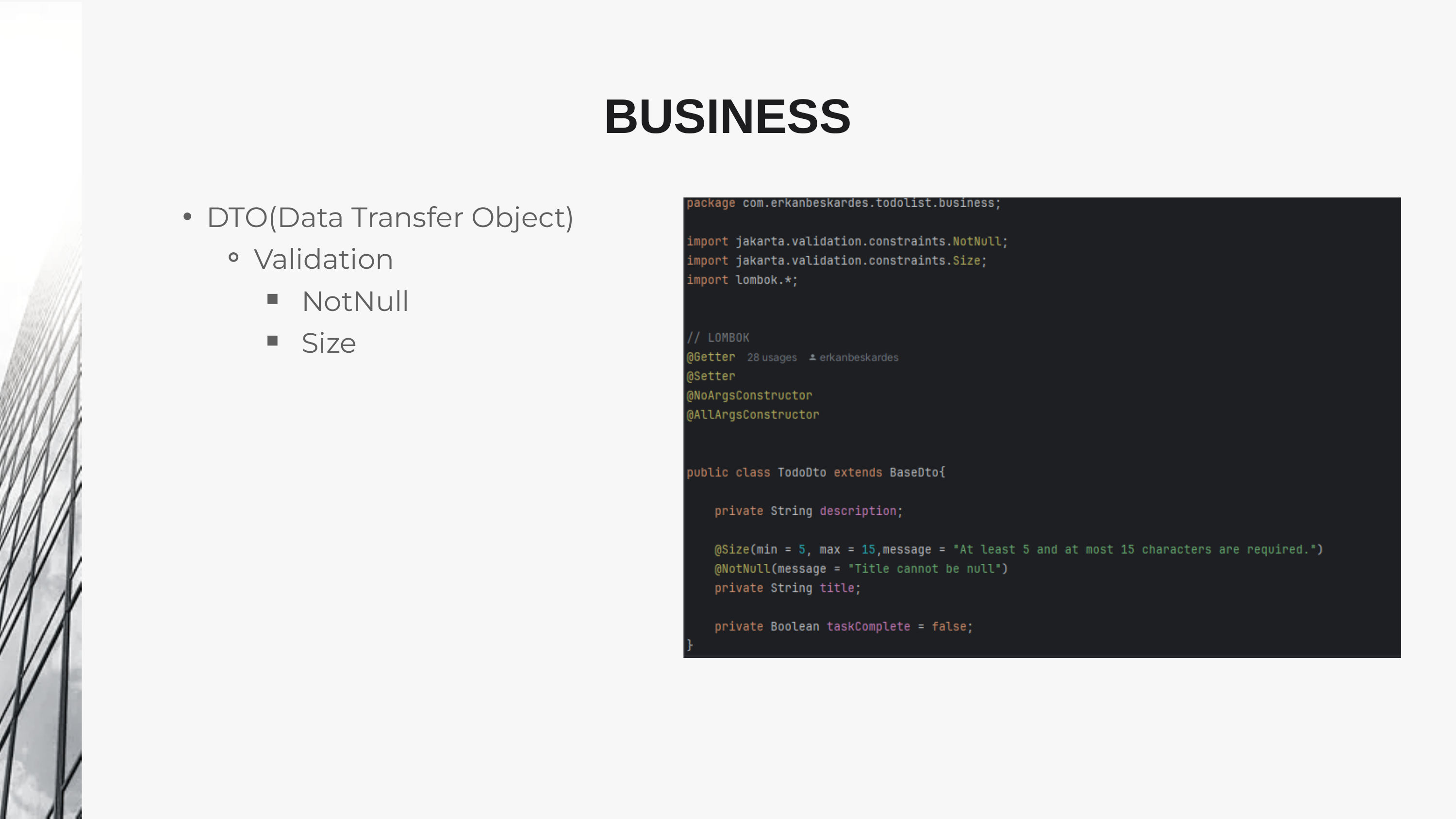

BUSINESS
DTO(Data Transfer Object)
Validation
NotNull
Size